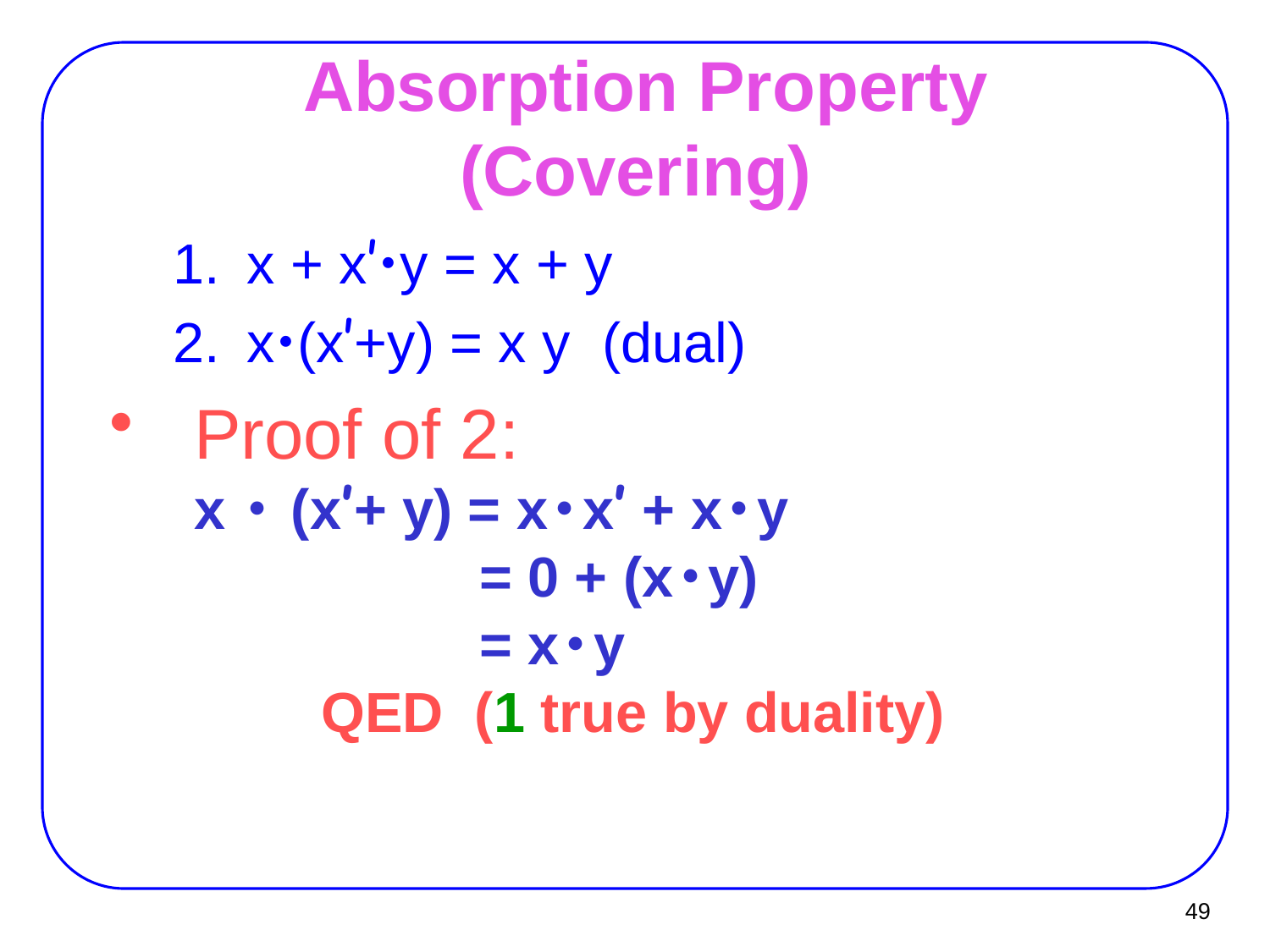

# Absorption Property (Covering)
x + x’•y = x + y
x•(x’+y) = x y  (dual)
Proof of 2:
x • (x’+ y) = x•x’ + x•y
		  = 0 + (x•y)
		  = x•y
	QED  (1 true by duality)
49